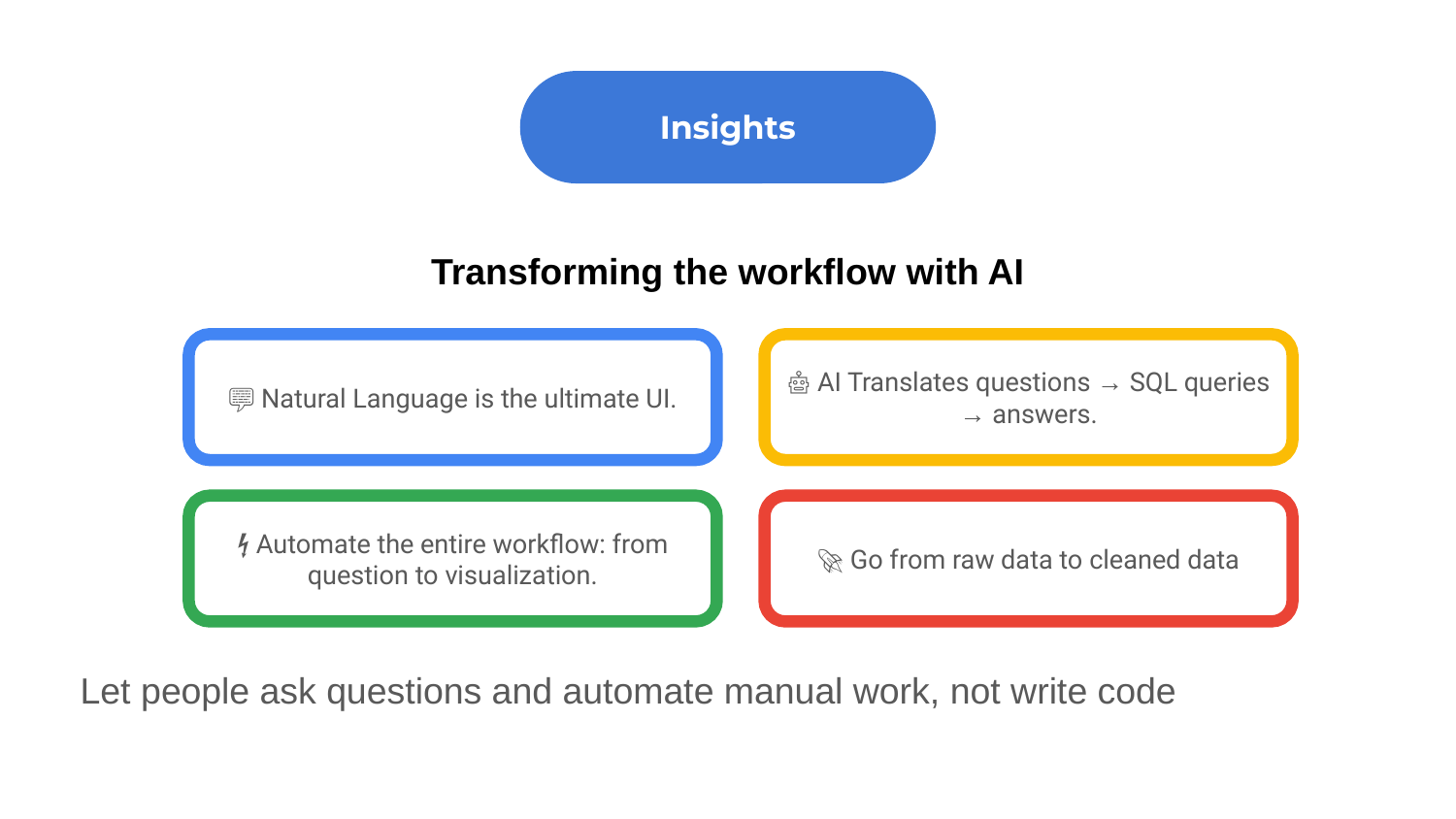

Insights

Transforming the workflow with AI
💬 Natural Language is the ultimate UI.
🤖 AI Translates questions → SQL queries → answers.
⚡ Automate the entire workflow: from question to visualization.
🚀 Go from raw data to cleaned data
Let people ask questions and automate manual work, not write code